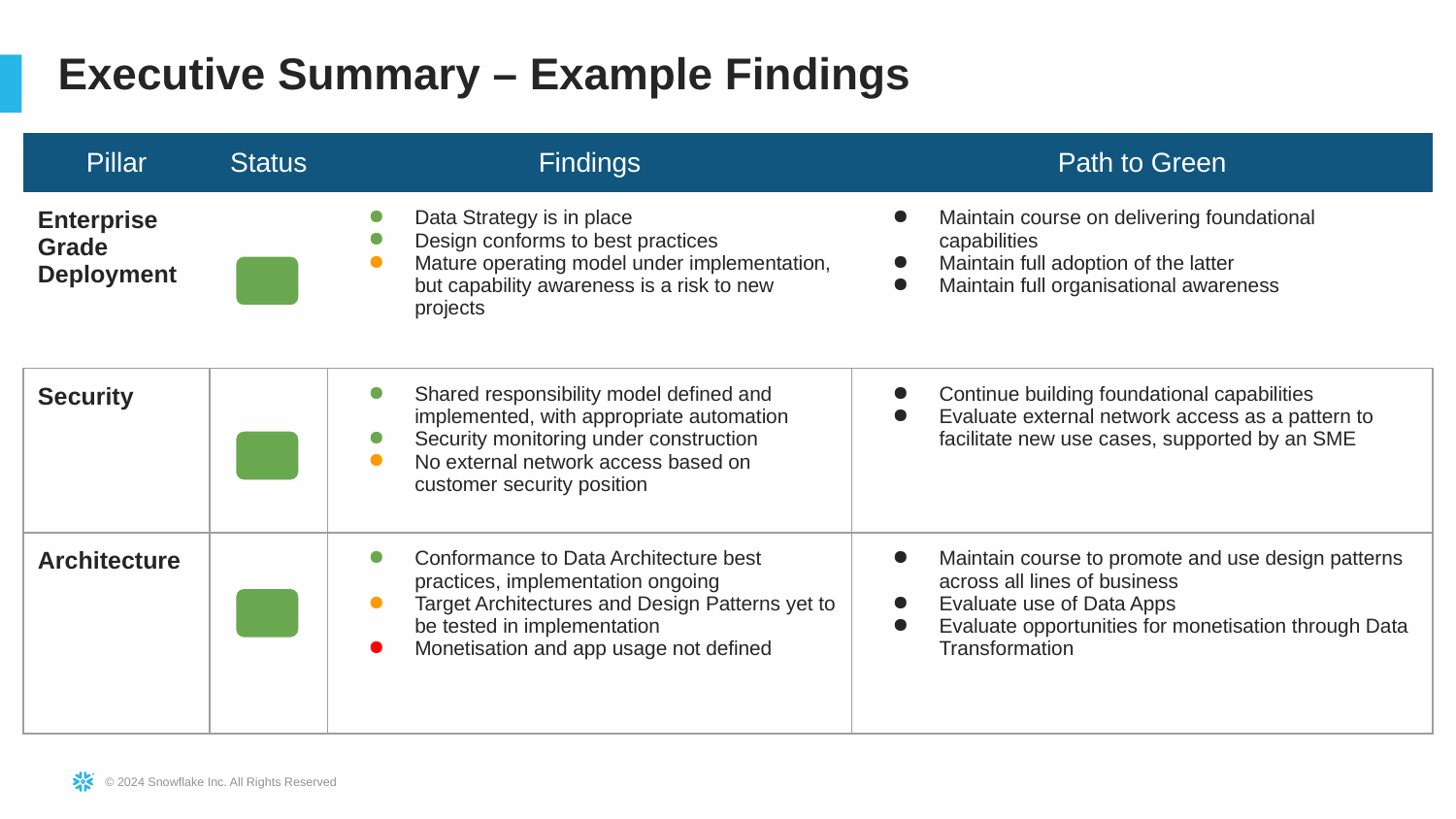

# Executive Summary – Example Findings
| Pillar | Status | Findings | Path to Green |
| --- | --- | --- | --- |
| Enterprise Grade Deployment |  | Data Strategy is in place Design conforms to best practices Mature operating model under implementation, but capability awareness is a risk to new projects | Maintain course on delivering foundational capabilities Maintain full adoption of the latter Maintain full organisational awareness |
| Security |  | Shared responsibility model defined and implemented, with appropriate automation Security monitoring under construction No external network access based on customer security position | Continue building foundational capabilities Evaluate external network access as a pattern to facilitate new use cases, supported by an SME |
| Architecture |  | Conformance to Data Architecture best practices, implementation ongoing Target Architectures and Design Patterns yet to be tested in implementation Monetisation and app usage not defined | Maintain course to promote and use design patterns across all lines of business Evaluate use of Data Apps Evaluate opportunities for monetisation through Data Transformation |